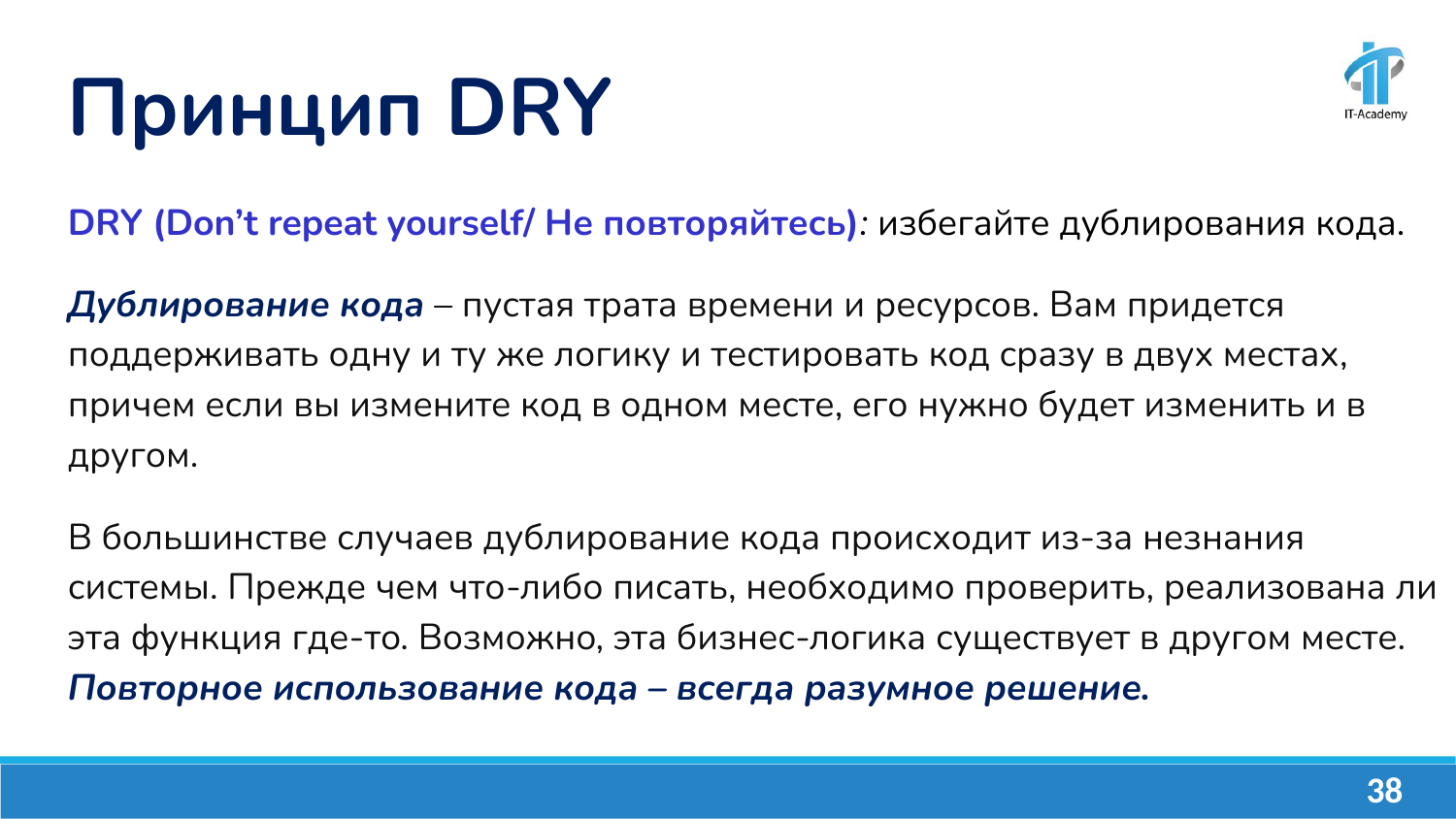

Принцип DRY
DRY (Don’t repeat yourself/ Не повторяйтесь): избегайте дублирования кода.
Дублирование кода – пустая трата времени и ресурсов. Вам придется поддерживать одну и ту же логику и тестировать код сразу в двух местах, причем если вы измените код в одном месте, его нужно будет изменить и в другом.
В большинстве случаев дублирование кода происходит из-за незнания системы. Прежде чем что-либо писать, необходимо проверить, реализована ли эта функция где-то. Возможно, эта бизнес-логика существует в другом месте. Повторное использование кода – всегда разумное решение.
38